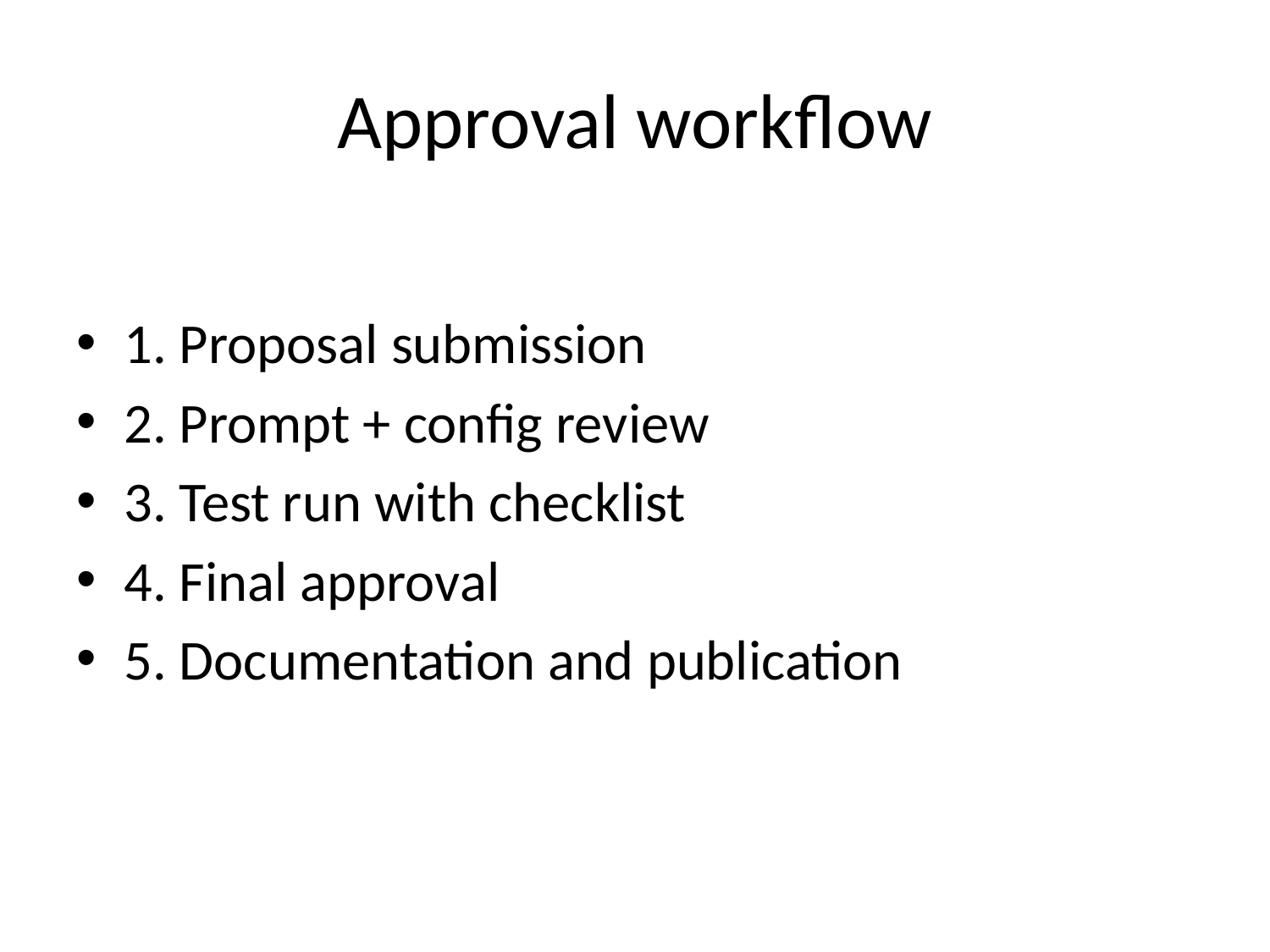

# Approval workflow

1. Proposal submission
2. Prompt + config review
3. Test run with checklist
4. Final approval
5. Documentation and publication